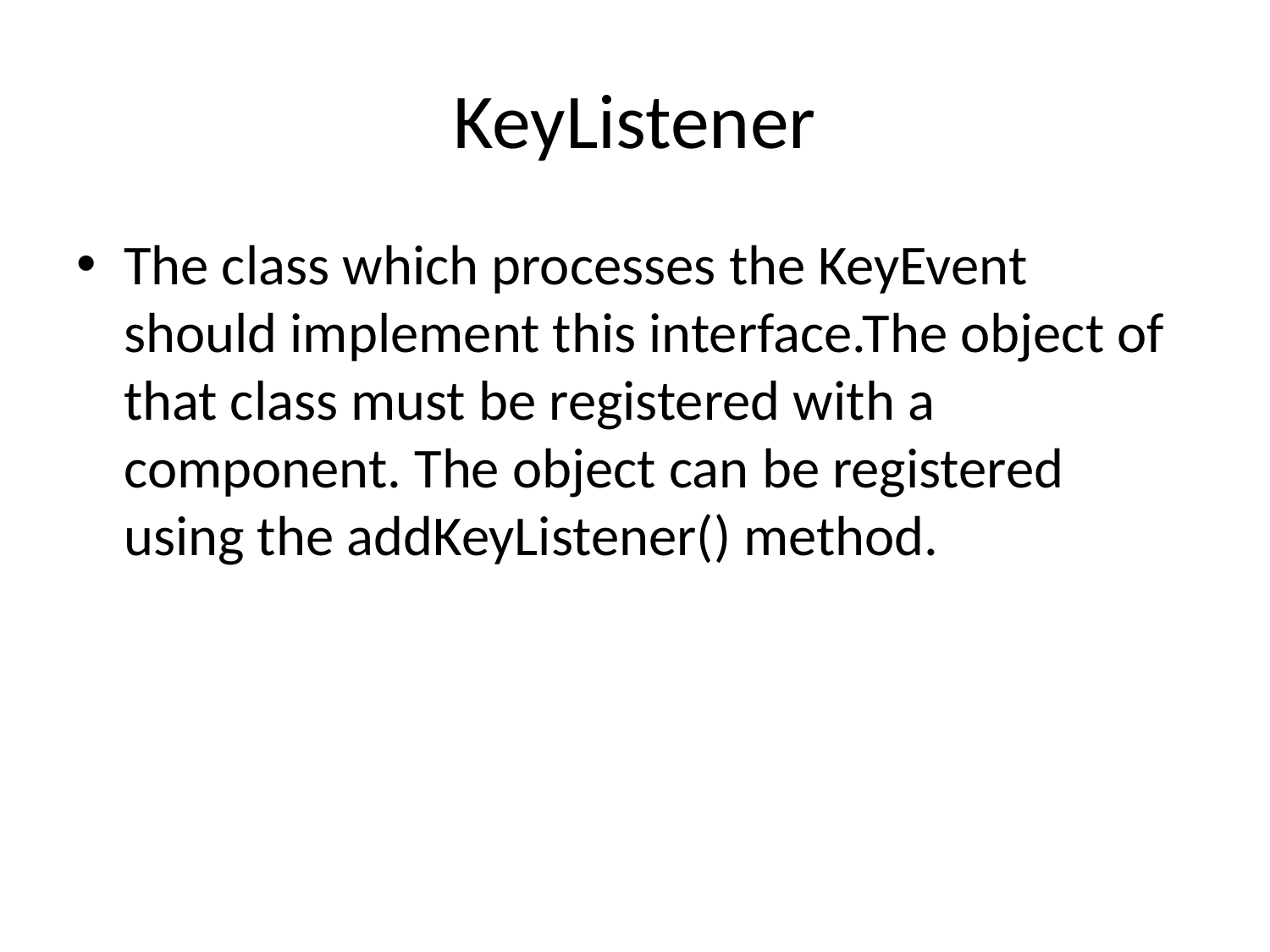

# KeyListener
The class which processes the KeyEvent should implement this interface.The object of that class must be registered with a component. The object can be registered using the addKeyListener() method.